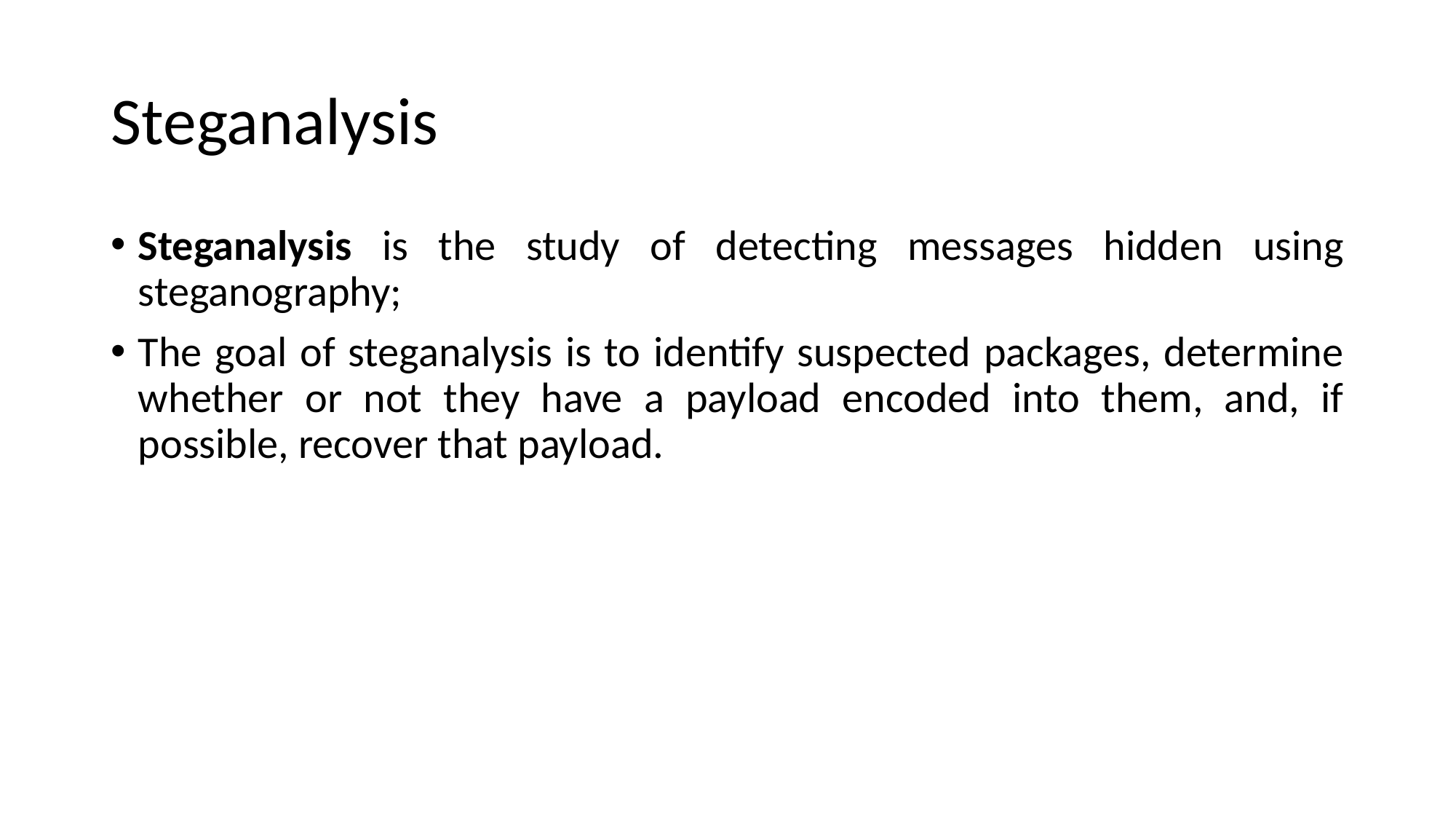

# Steganalysis
Steganalysis is the study of detecting messages hidden using steganography;
The goal of steganalysis is to identify suspected packages, determine whether or not they have a payload encoded into them, and, if possible, recover that payload.